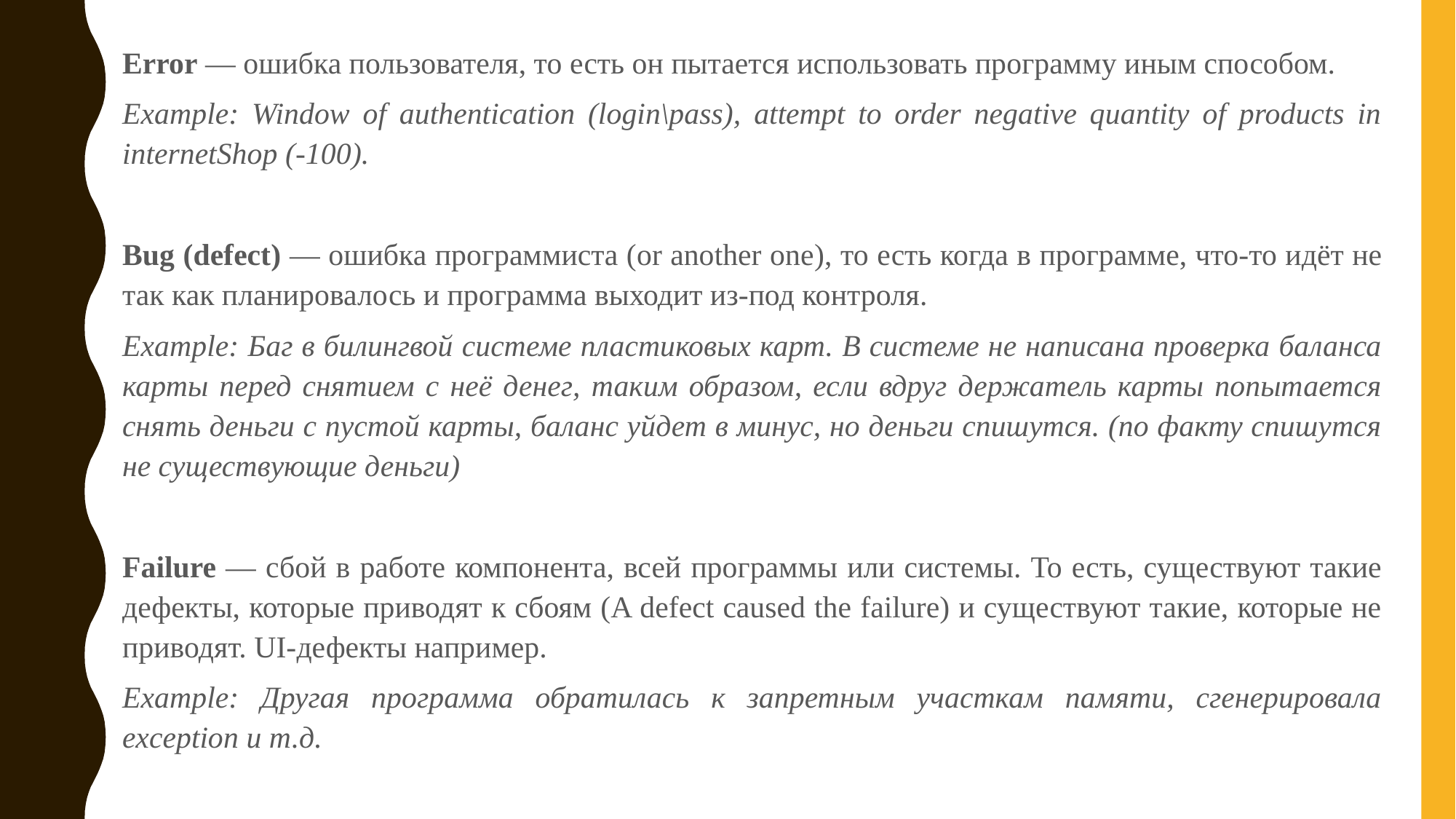

Error — ошибка пользователя, то есть он пытается использовать программу иным способом.
Example: Window of authentication (login\pass), attempt to order negative quantity of products in internetShop (-100).

Bug (defect) — ошибка программиста (or another one), то есть когда в программе, что-то идёт не так как планировалось и программа выходит из-под контроля.
Example: Баг в билингвой системе пластиковых карт. В системе не написана проверка баланса карты перед снятием с неё денег, таким образом, если вдруг держатель карты попытается снять деньги с пустой карты, баланс уйдет в минус, но деньги спишутся. (по факту спишутся не существующие деньги)

Failure — сбой в работе компонента, всей программы или системы. То есть, существуют такие дефекты, которые приводят к сбоям (A defect caused the failure) и существуют такие, которые не приводят. UI-дефекты например.
Example: Другая программа обратилась к запретным участкам памяти, сгенерировала exception и т.д.